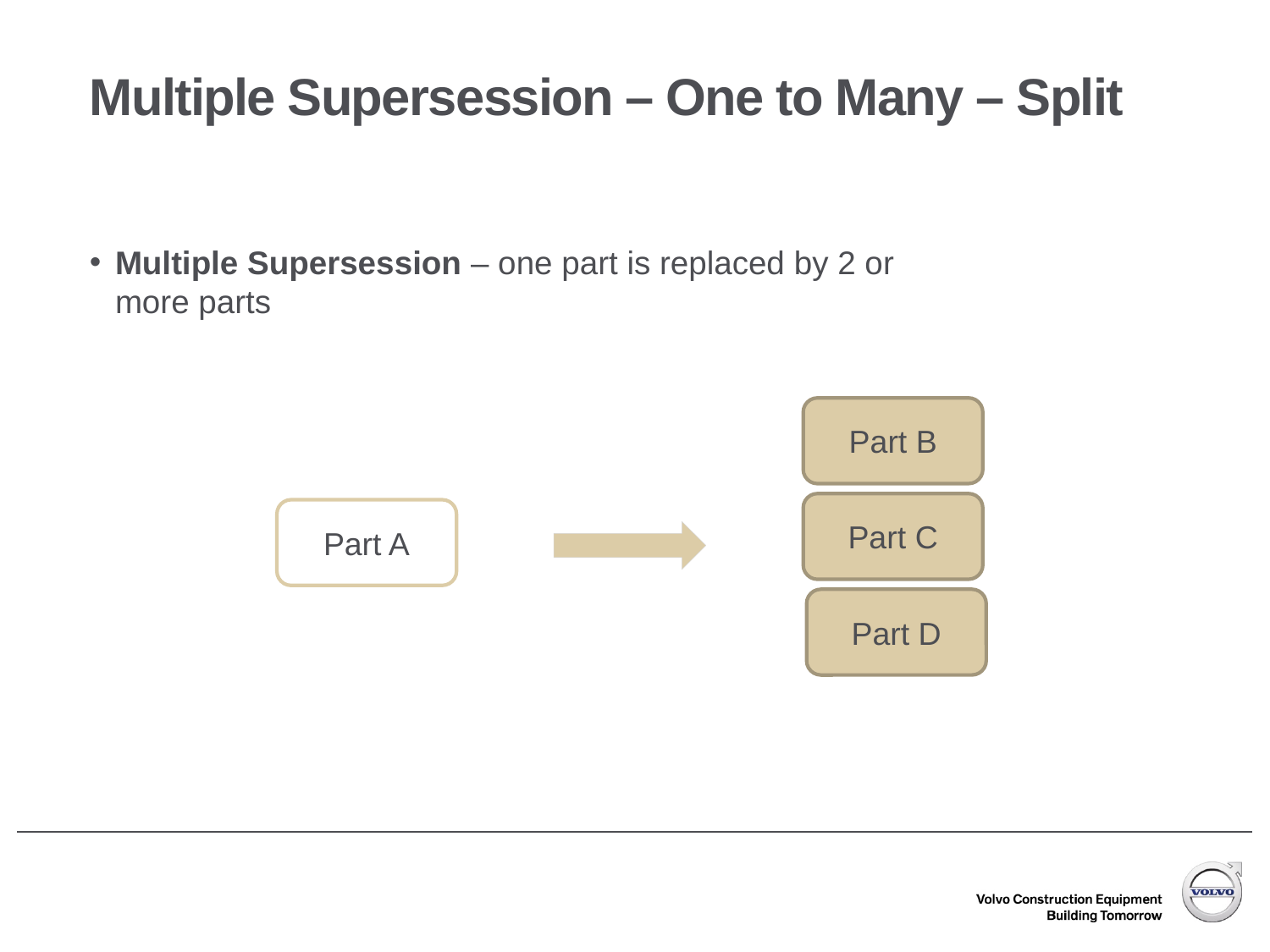

# Multiple Supersession – One to Many – Split
Multiple Supersession – one part is replaced by 2 or more parts
Part B
Part C
Part A

Part D